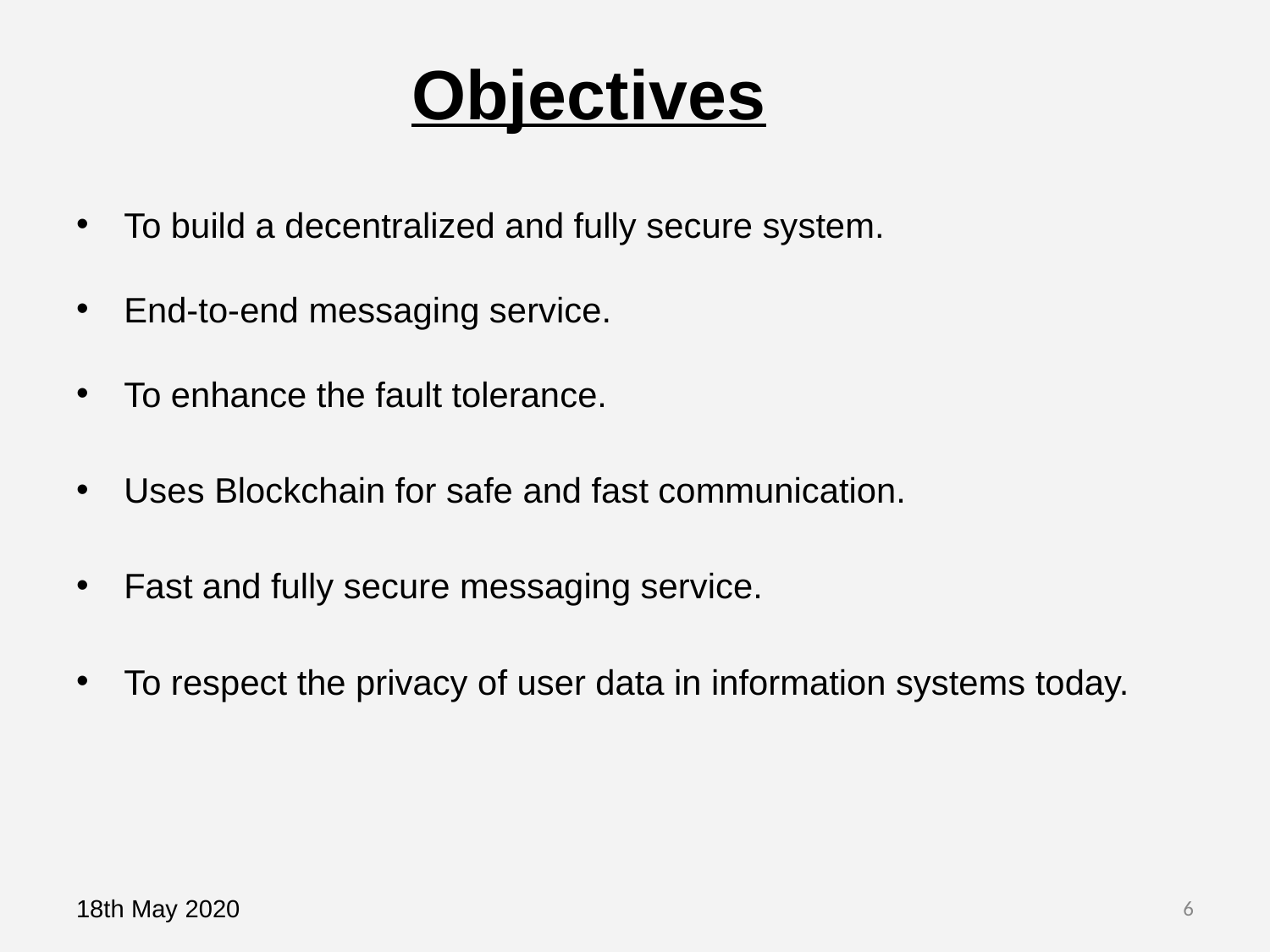

# Objectives

To build a decentralized and fully secure system.
End-to-end messaging service.
To enhance the fault tolerance.
Uses Blockchain for safe and fast communication.
Fast and fully secure messaging service.
To respect the privacy of user data in information systems today.

18th May 2020
6